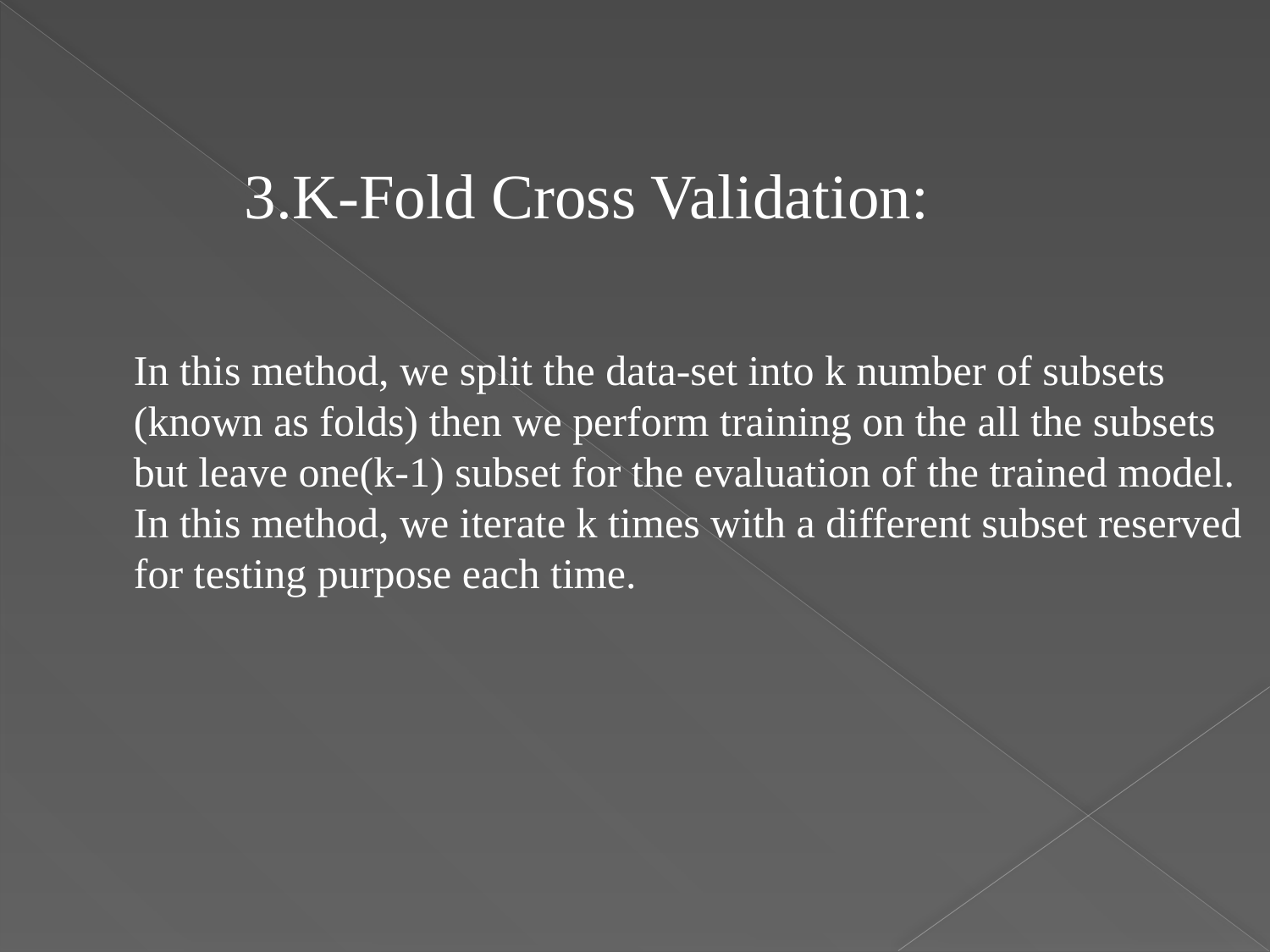

3.K-Fold Cross Validation:

In this method, we split the data-set into k number of subsets
(known as folds) then we perform training on the all the subsets
but leave one(k-1) subset for the evaluation of the trained model.
In this method, we iterate k times with a different subset reserved
for testing purpose each time.